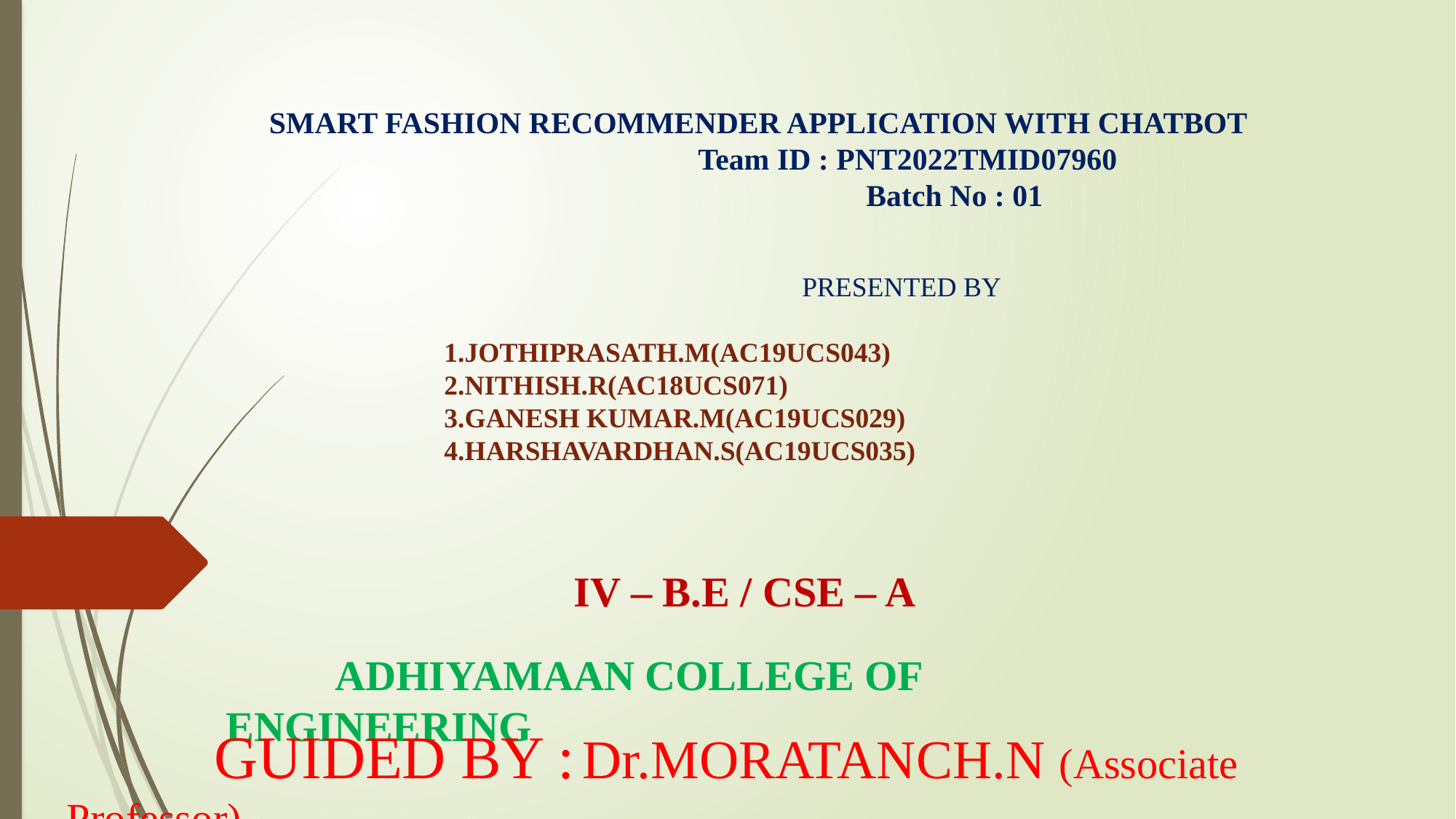

SMART FASHION RECOMMENDER APPLICATION WITH CHATBOT
               			                    Team ID : PNT2022TMID07960
				                                          Batch No : 01
		     	                                    PRESENTED BY

		1.JOTHIPRASATH.M(AC19UCS043)
		2.NITHISH.R(AC18UCS071)
		3.GANESH KUMAR.M(AC19UCS029)
		4.HARSHAVARDHAN.S(AC19UCS035)

                                 IV – B.E / CSE – A

	ADHIYAMAAN COLLEGE OF ENGINEERING
    	     GUIDED BY : Dr.MORATANCH.N (Associate Professor)